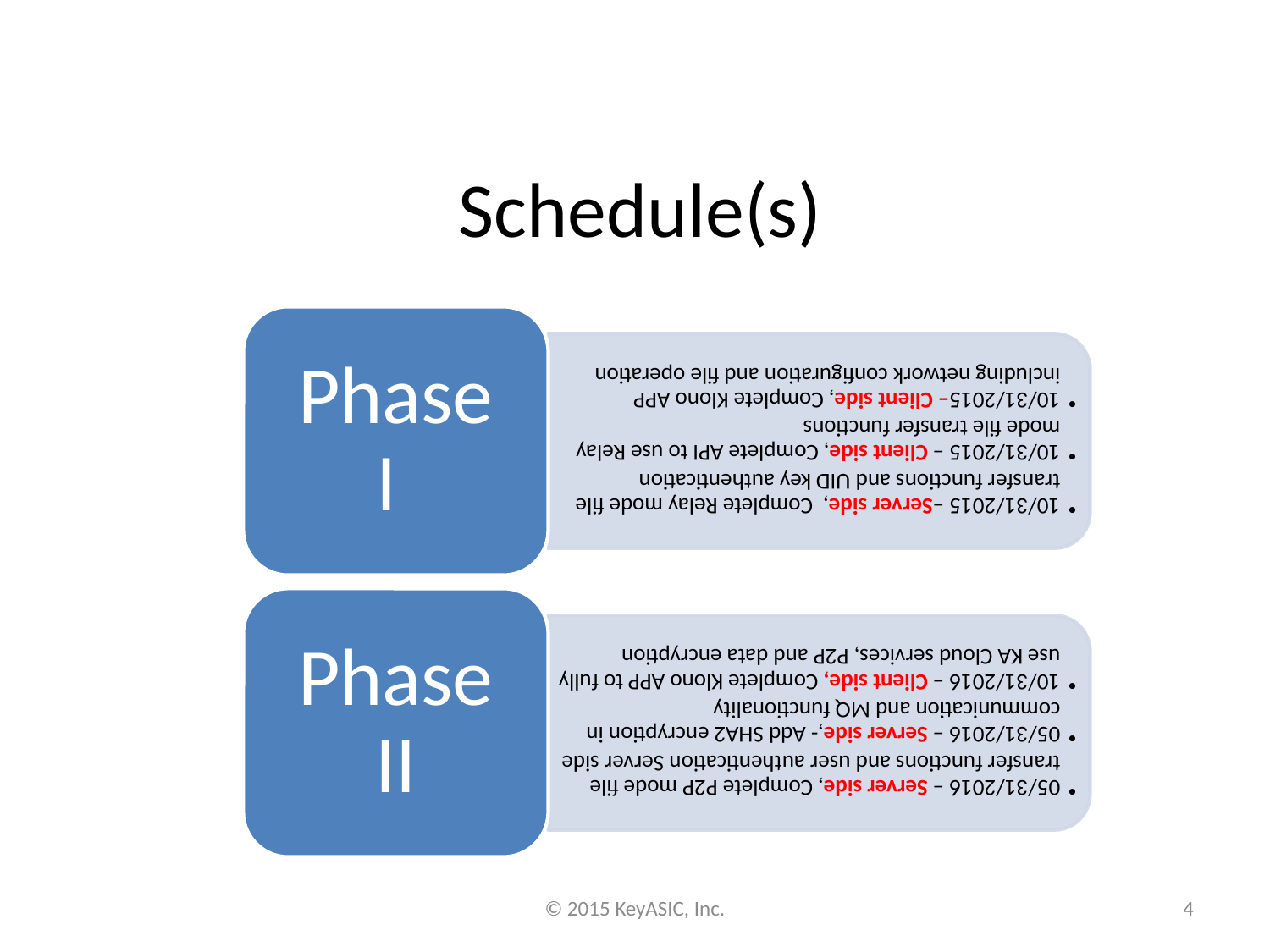

# Schedule(s)
10/31/2015 –Server side,  Complete Relay mode file transfer functions and UID key authentication
10/31/2015 – Client side, Complete API to use Relay mode file transfer functions
10/31/2015– Client side, Complete Klono APP including network configuration and file operation
Phase I
05/31/2016 – Server side, Complete P2P mode file transfer functions and user authentication Server side
05/31/2016 – Server side,- Add SHA2 encryption in communication and MQ functionality
10/31/2016 – Client side, Complete Klono APP to fully use KA Cloud services, P2P and data encryption
Phase II
© 2015 KeyASIC, Inc.
4